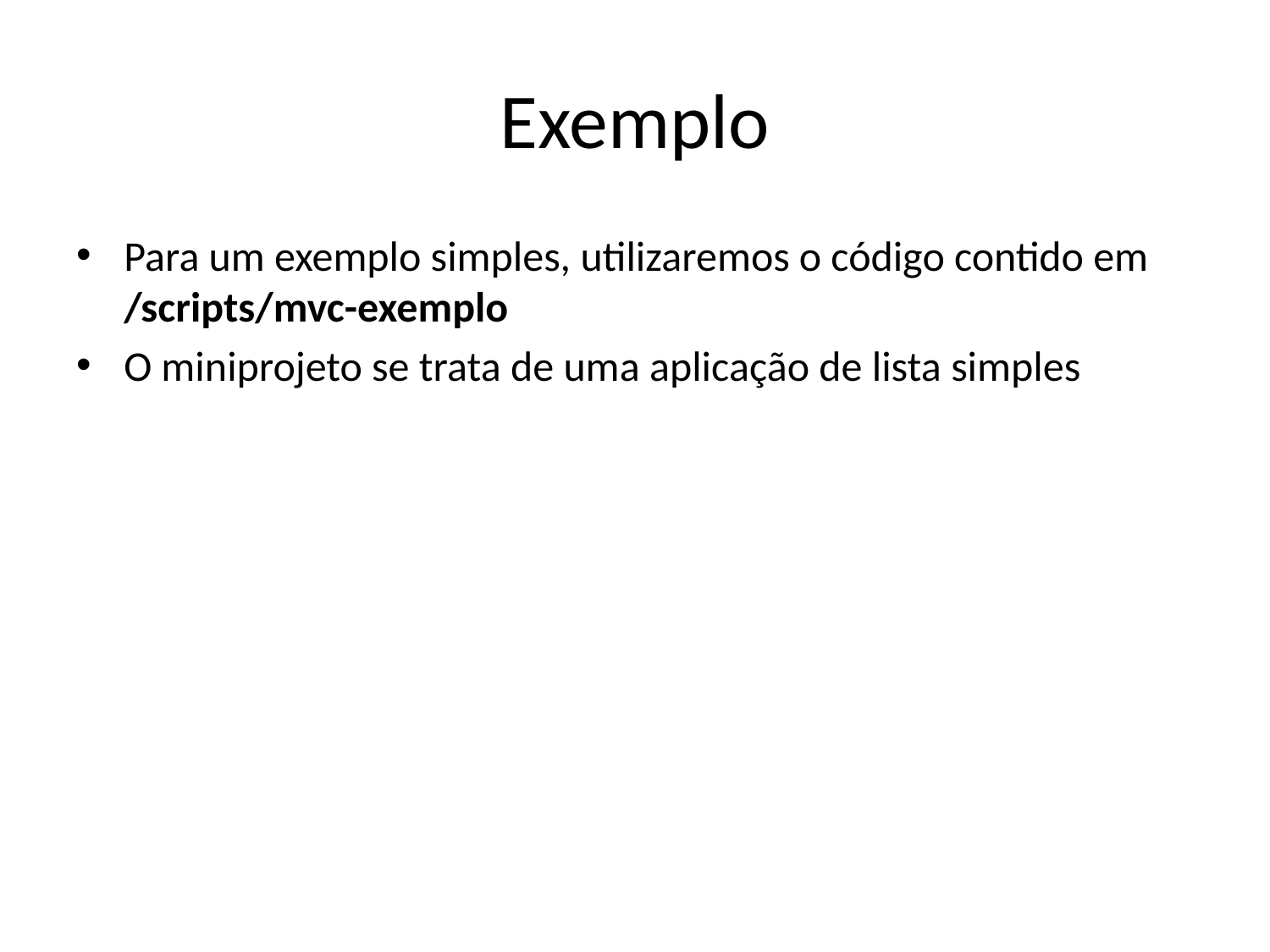

# Exemplo
Para um exemplo simples, utilizaremos o código contido em /scripts/mvc-exemplo
O miniprojeto se trata de uma aplicação de lista simples